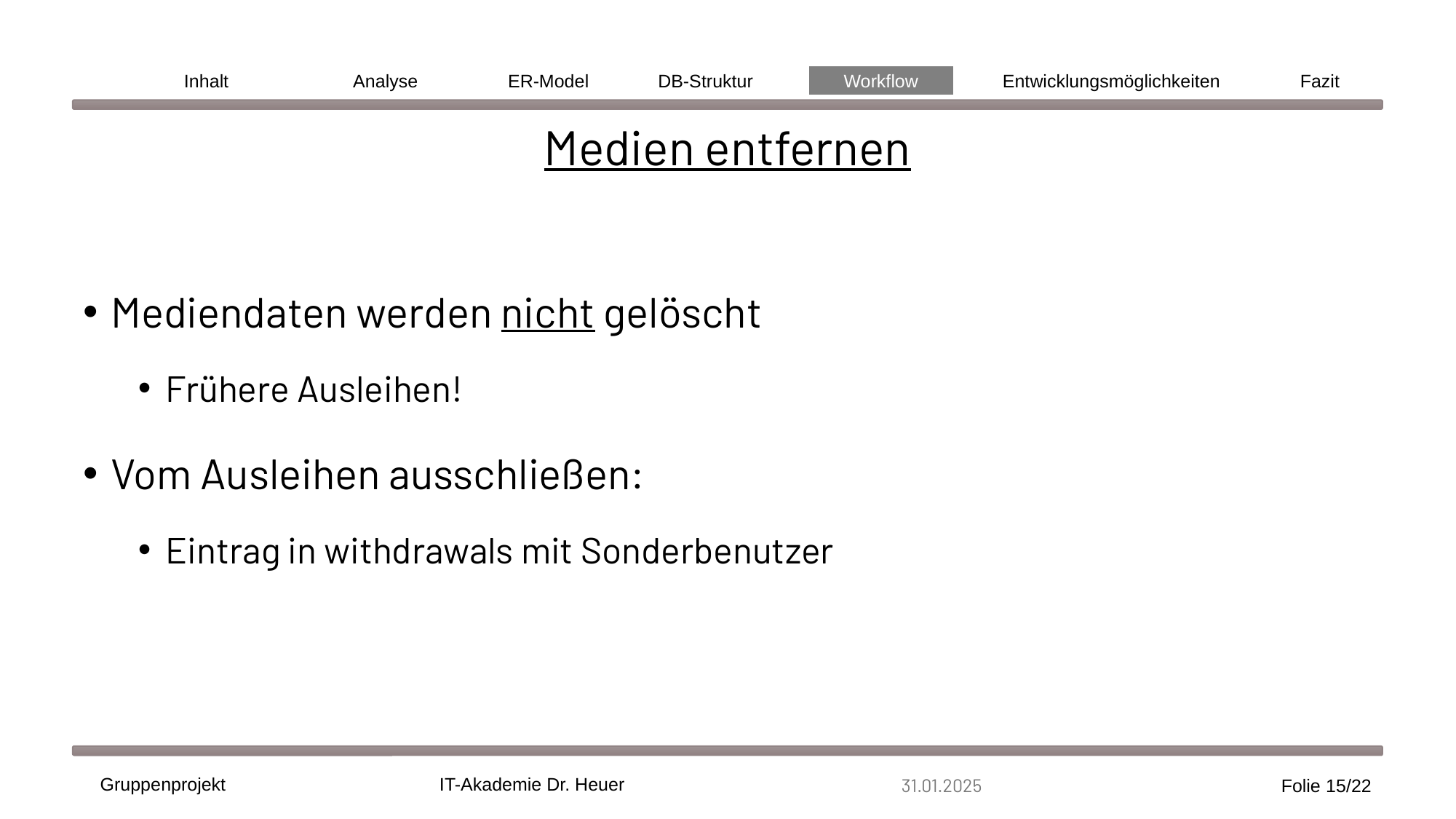

Inhalt
Analyse
ER-Model
DB-Struktur
Workflow
Fazit
Entwicklungsmöglichkeiten
Medien entfernen

Mediendaten werden nicht gelöscht
Frühere Ausleihen!
Vom Ausleihen ausschließen:
Eintrag in withdrawals mit Sonderbenutzer

Gruppenprojekt
IT-Akademie Dr. Heuer
31.01.2025